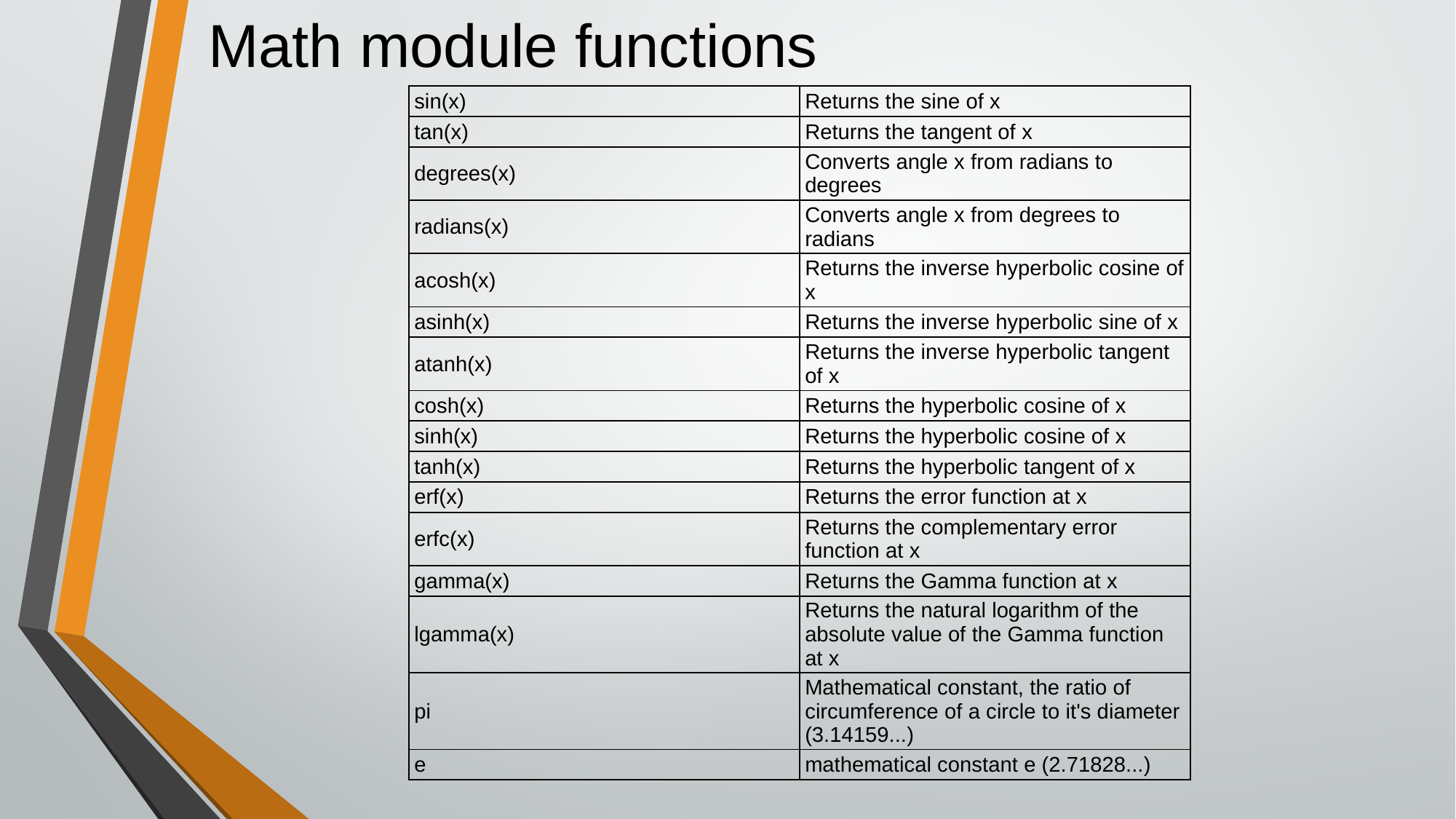

# Math module functions
| sin(x) | Returns the sine of x |
| --- | --- |
| tan(x) | Returns the tangent of x |
| degrees(x) | Converts angle x from radians to degrees |
| radians(x) | Converts angle x from degrees to radians |
| acosh(x) | Returns the inverse hyperbolic cosine of x |
| asinh(x) | Returns the inverse hyperbolic sine of x |
| atanh(x) | Returns the inverse hyperbolic tangent of x |
| cosh(x) | Returns the hyperbolic cosine of x |
| sinh(x) | Returns the hyperbolic cosine of x |
| tanh(x) | Returns the hyperbolic tangent of x |
| erf(x) | Returns the error function at x |
| erfc(x) | Returns the complementary error function at x |
| gamma(x) | Returns the Gamma function at x |
| lgamma(x) | Returns the natural logarithm of the absolute value of the Gamma function at x |
| pi | Mathematical constant, the ratio of circumference of a circle to it's diameter (3.14159...) |
| e | mathematical constant e (2.71828...) |